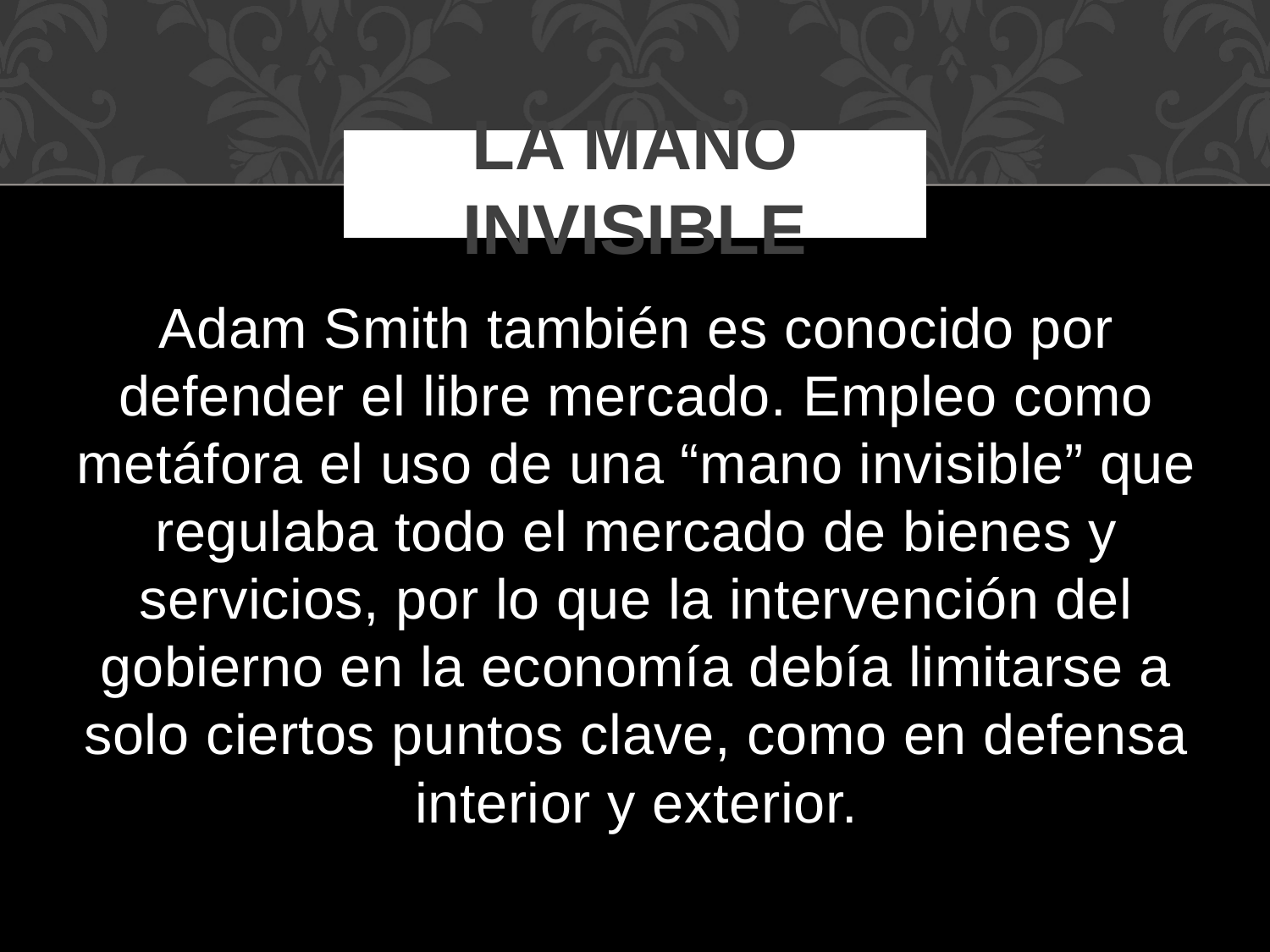

# La mano invisible
Adam Smith también es conocido por defender el libre mercado. Empleo como metáfora el uso de una “mano invisible” que regulaba todo el mercado de bienes y servicios, por lo que la intervención del gobierno en la economía debía limitarse a solo ciertos puntos clave, como en defensa interior y exterior.